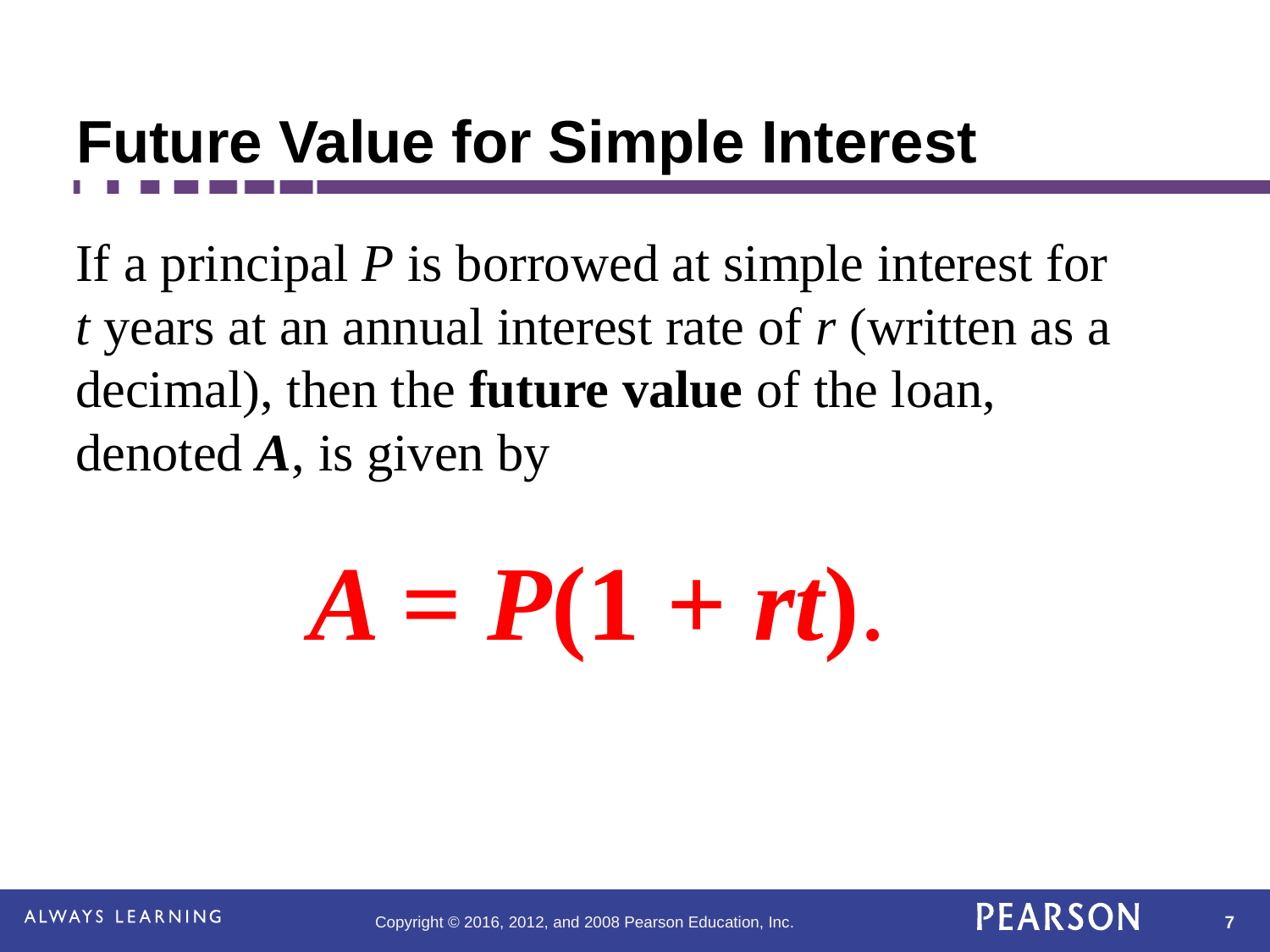

# Future Value for Simple Interest
If a principal P is borrowed at simple interest for t years at an annual interest rate of r (written as a decimal), then the future value of the loan, denoted A, is given by
A = P(1 + rt).